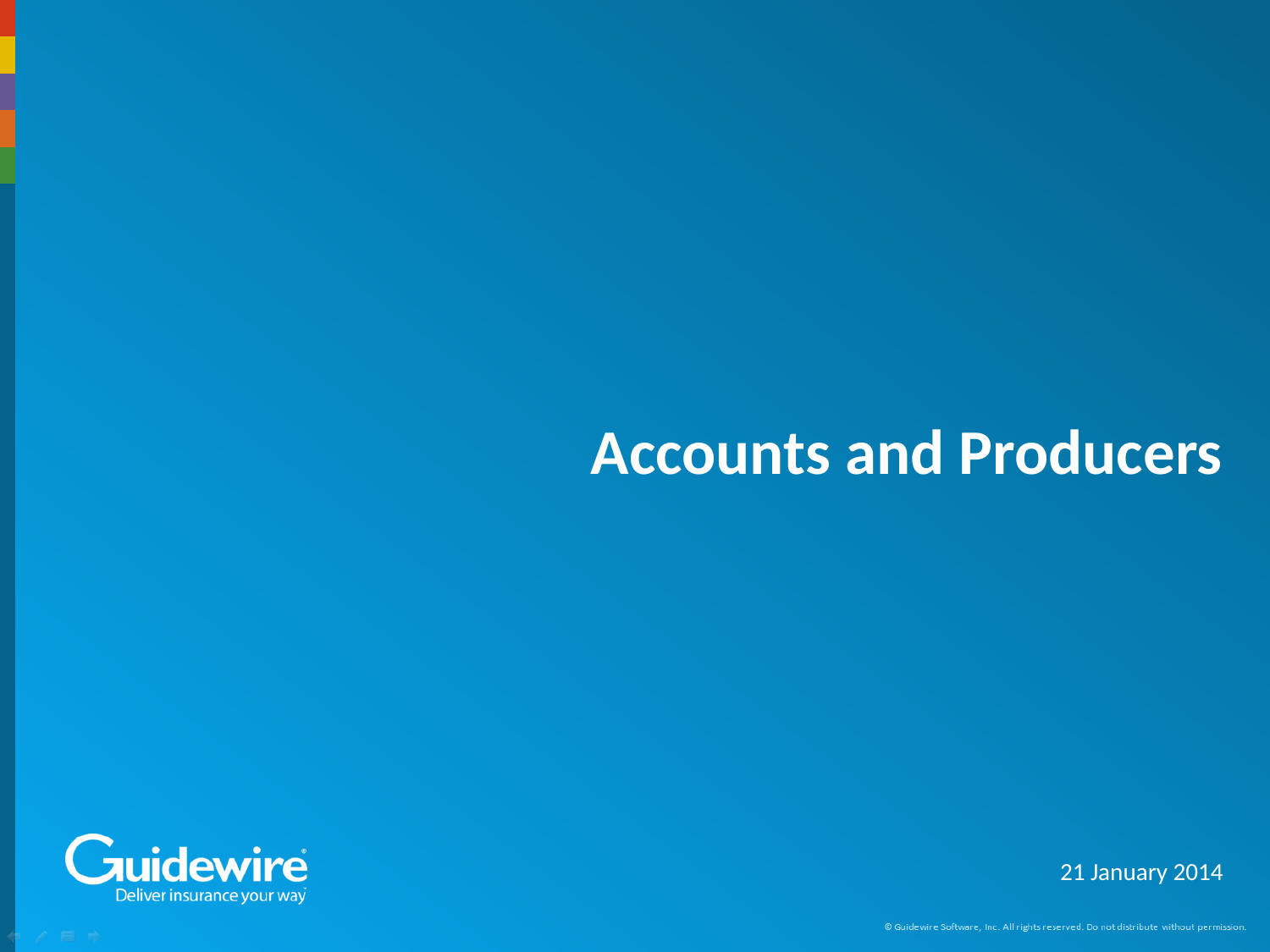

# Accounts and Producers
21 January 2014